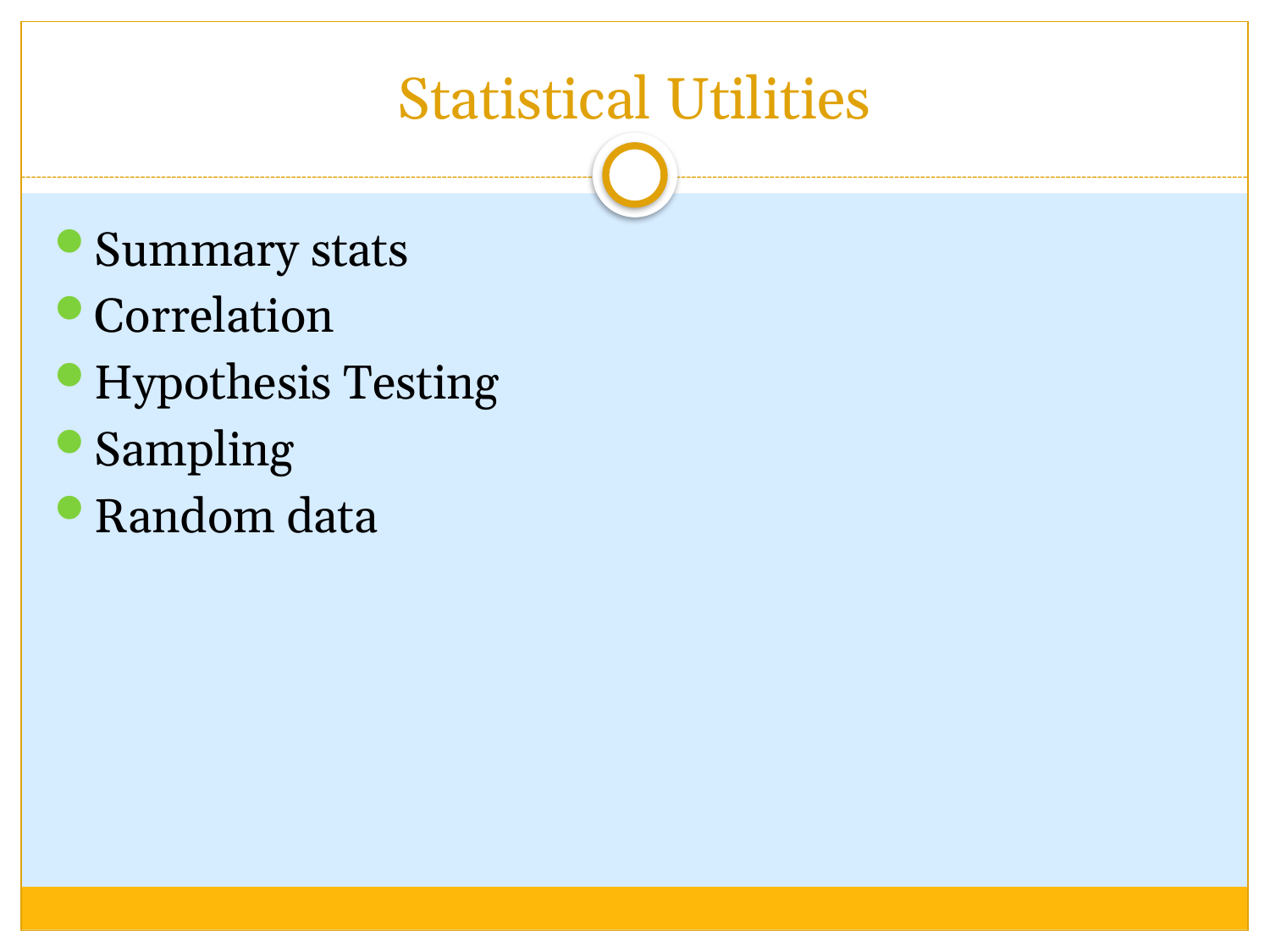

# Statistical Utilities
Summary stats
Correlation
Hypothesis Testing
Sampling
Random data